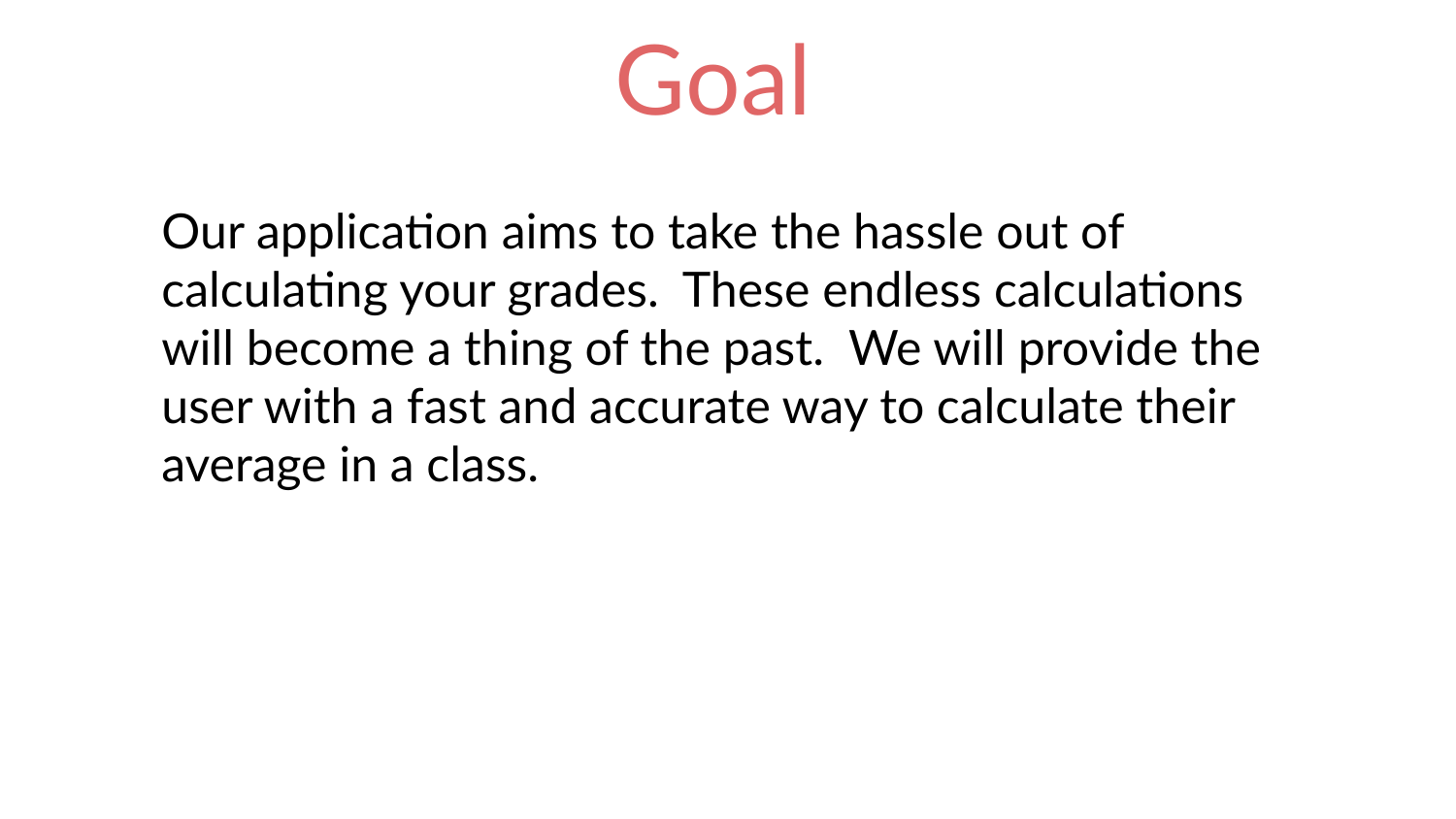

# Our application aims to take the hassle out of calculating your grades.  These endless calculations will become a thing of the past.  We will provide the user with a fast and accurate way to calculate their average in a class.

Goal